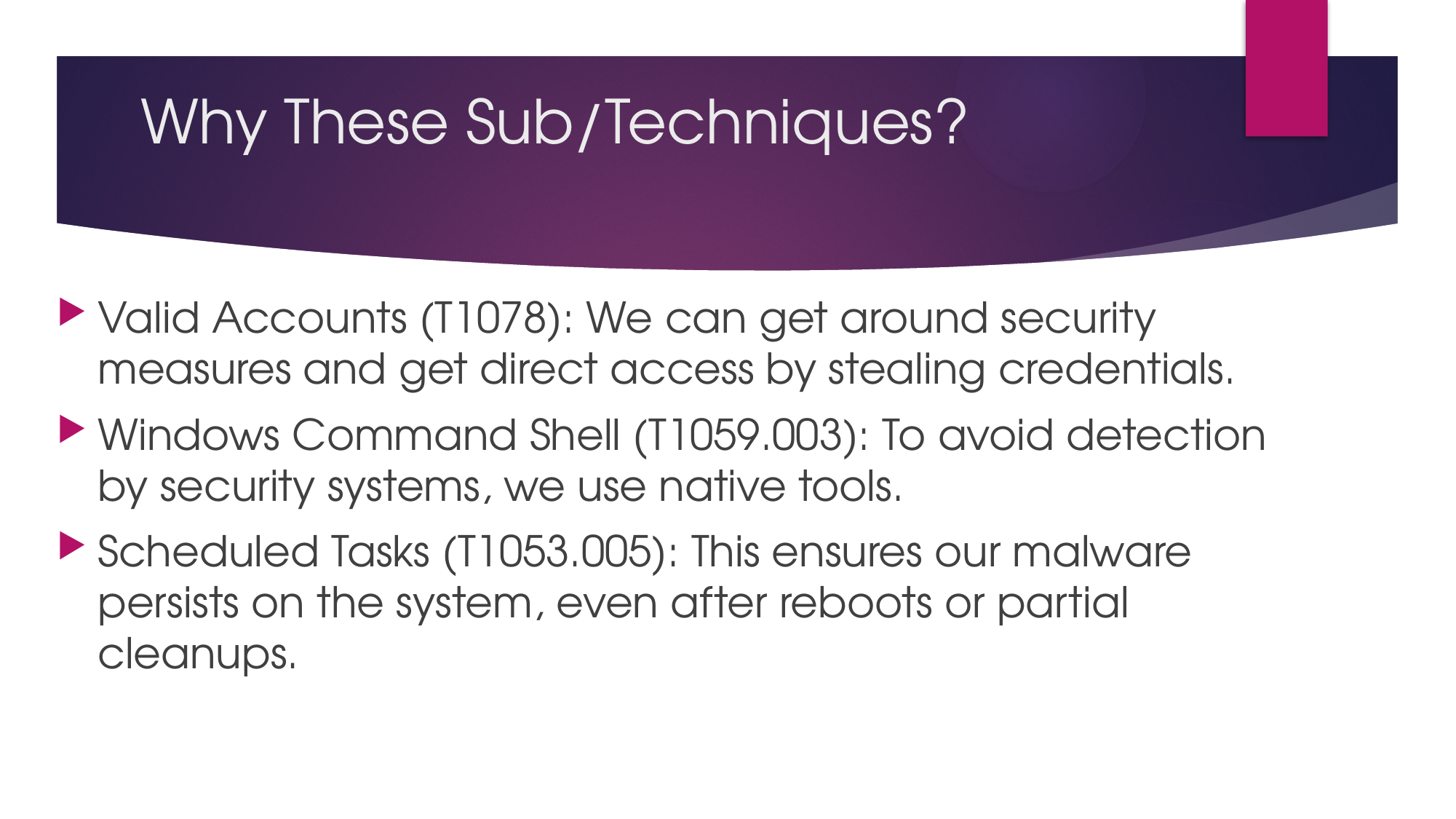

# Why These Sub/Techniques?
Valid Accounts (T1078): We can get around security measures and get direct access by stealing credentials.
Windows Command Shell (T1059.003): To avoid detection by security systems, we use native tools.
Scheduled Tasks (T1053.005): This ensures our malware persists on the system, even after reboots or partial cleanups.